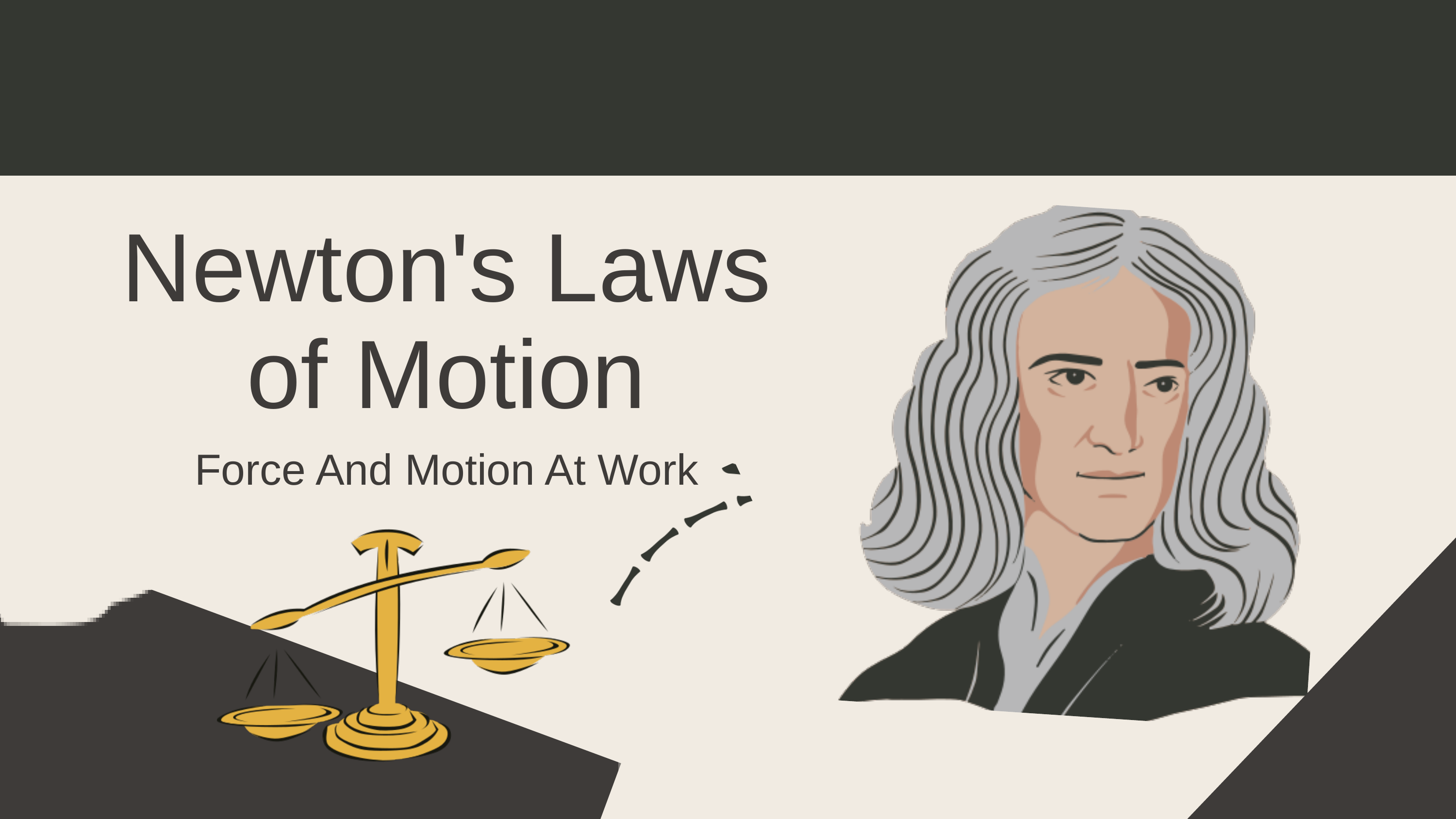

Newton's Laws of Motion
Force And Motion At Work